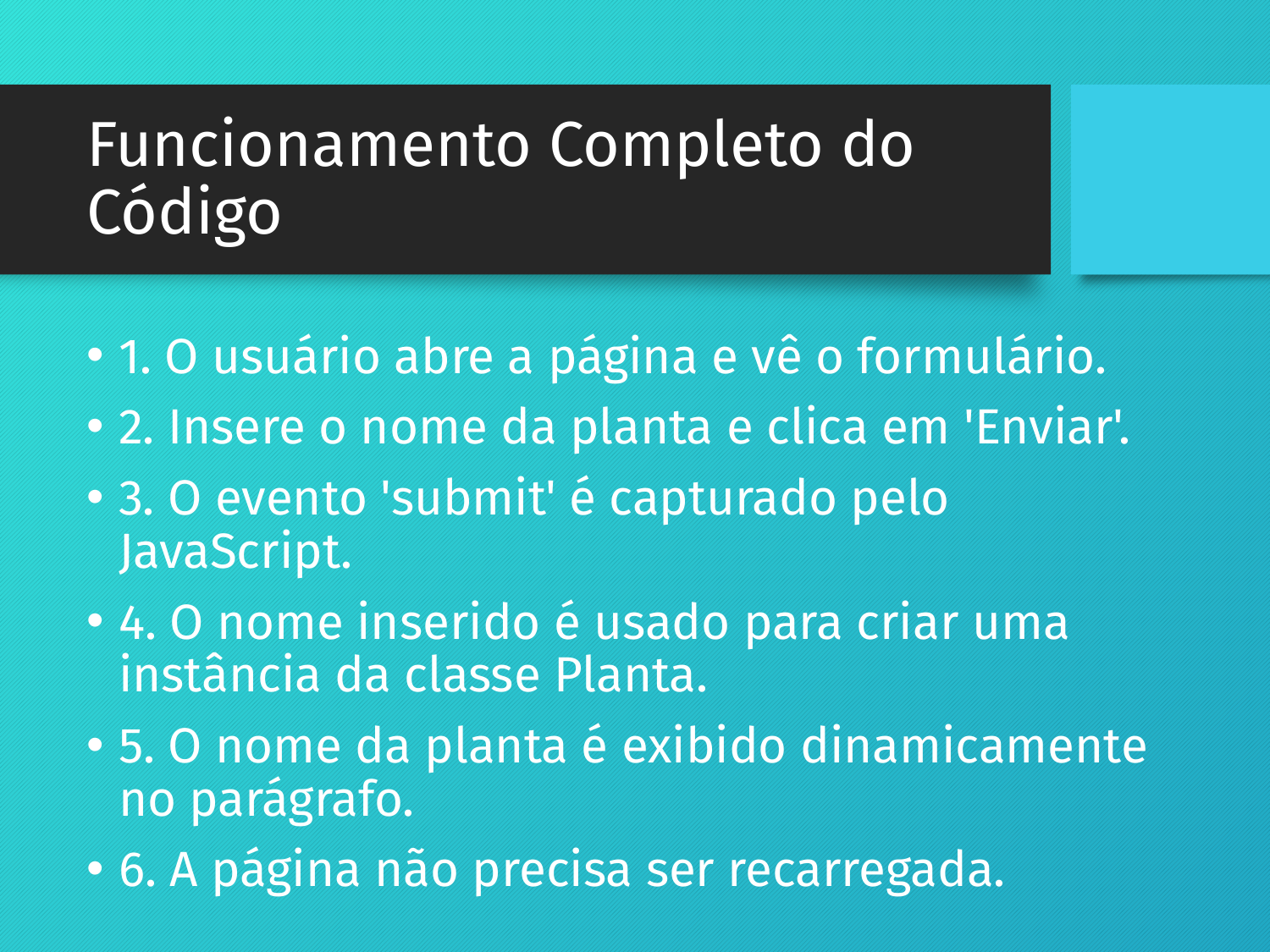

# Funcionamento Completo do Código
1. O usuário abre a página e vê o formulário.
2. Insere o nome da planta e clica em 'Enviar'.
3. O evento 'submit' é capturado pelo JavaScript.
4. O nome inserido é usado para criar uma instância da classe Planta.
5. O nome da planta é exibido dinamicamente no parágrafo.
6. A página não precisa ser recarregada.